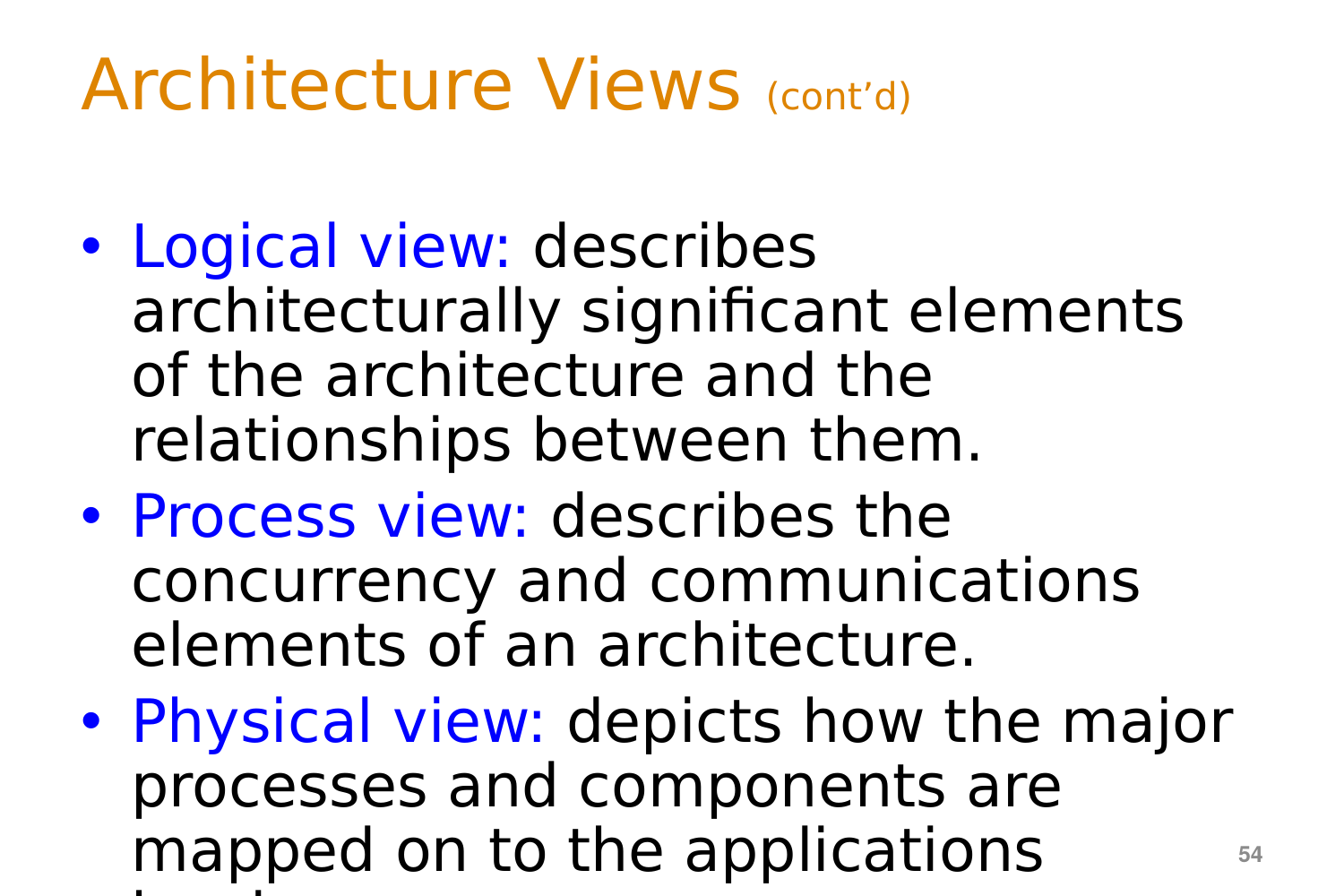

# Architecture Views (cont’d)
Logical view: describes architecturally significant elements of the architecture and the relationships between them.
Process view: describes the concurrency and communications elements of an architecture.
Physical view: depicts how the major processes and components are mapped on to the applications hardware.
Development view: captures the internal organization of the software components as held in e.g. a configuration management tool.
54